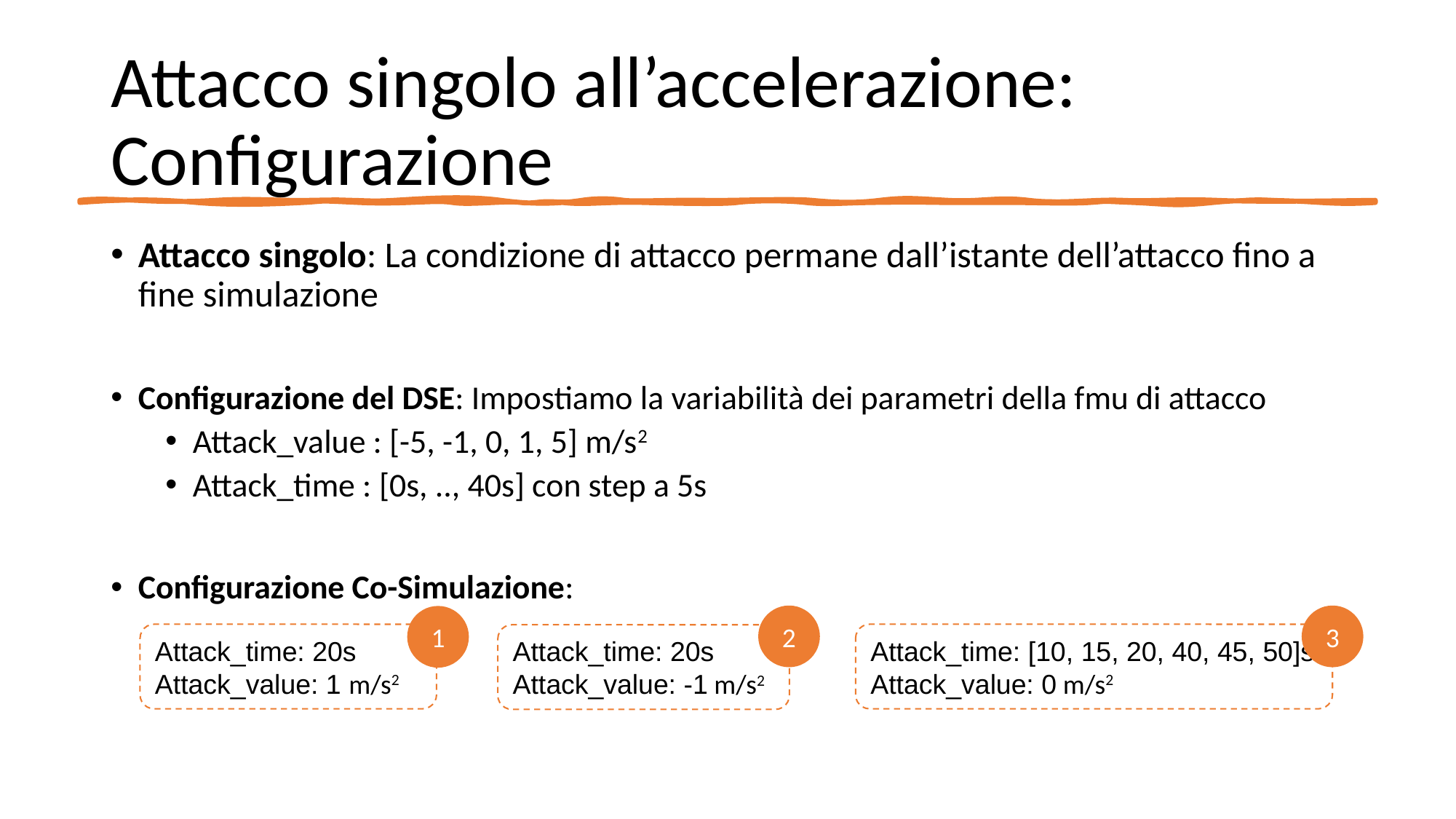

# Attacco singolo all’accelerazione: Configurazione

Attacco singolo: La condizione di attacco permane dall’istante dell’attacco fino a fine simulazione

Configurazione del DSE: Impostiamo la variabilità dei parametri della fmu di attacco
Attack_value : [-5, -1, 0, 1, 5] m/s2
Attack_time : [0s, .., 40s] con step a 5s

Configurazione Co-Simulazione:
2
3
1
Attack_time: [10, 15, 20, 40, 45, 50]s
Attack_value: 0 m/s2
Attack_time: 20s
Attack_value: 1 m/s2
Attack_time: 20s
Attack_value: -1 m/s2